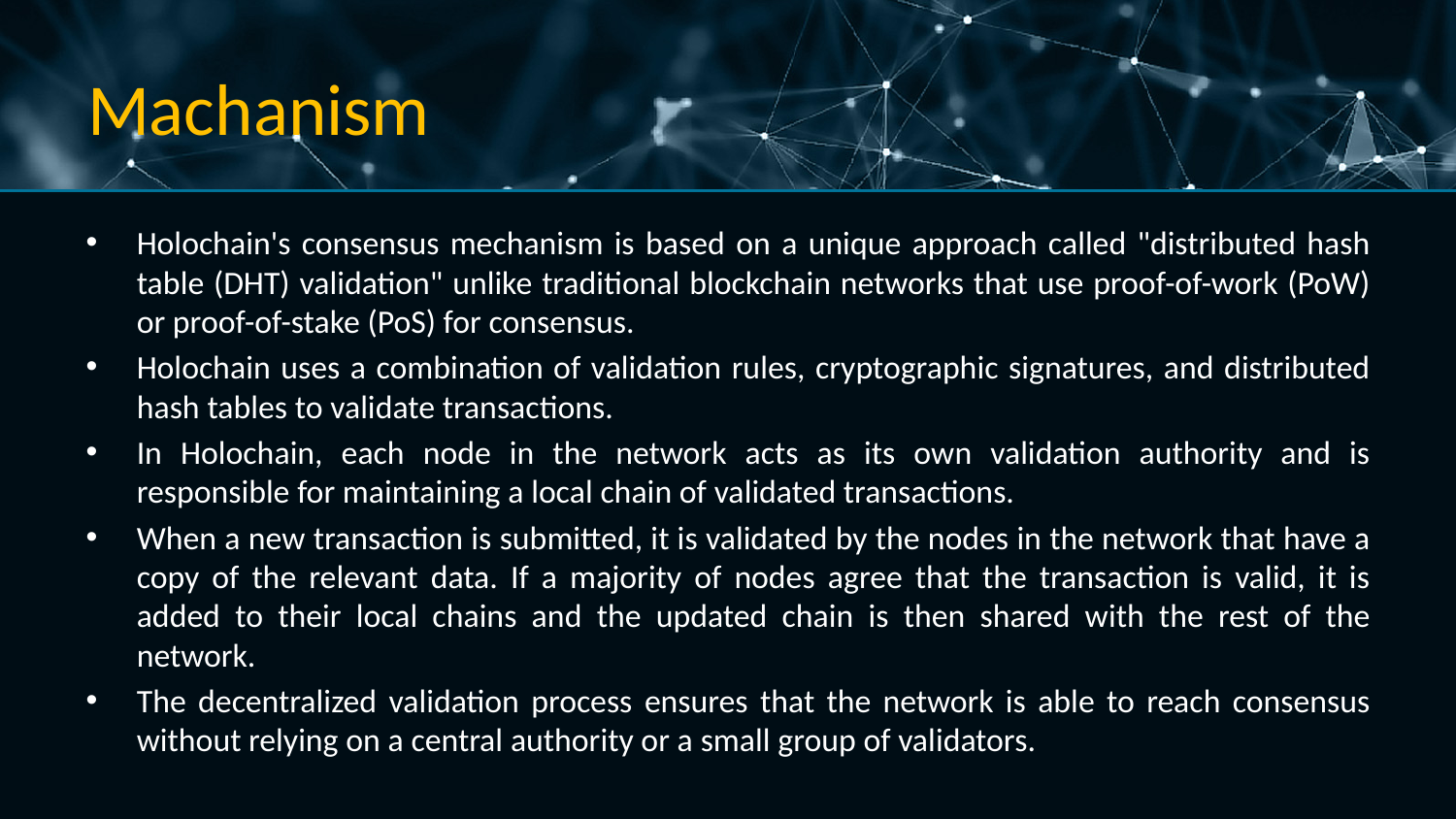

# Machanism
Holochain's consensus mechanism is based on a unique approach called "distributed hash table (DHT) validation" unlike traditional blockchain networks that use proof-of-work (PoW) or proof-of-stake (PoS) for consensus.
Holochain uses a combination of validation rules, cryptographic signatures, and distributed hash tables to validate transactions.
In Holochain, each node in the network acts as its own validation authority and is responsible for maintaining a local chain of validated transactions.
When a new transaction is submitted, it is validated by the nodes in the network that have a copy of the relevant data. If a majority of nodes agree that the transaction is valid, it is added to their local chains and the updated chain is then shared with the rest of the network.
The decentralized validation process ensures that the network is able to reach consensus without relying on a central authority or a small group of validators.